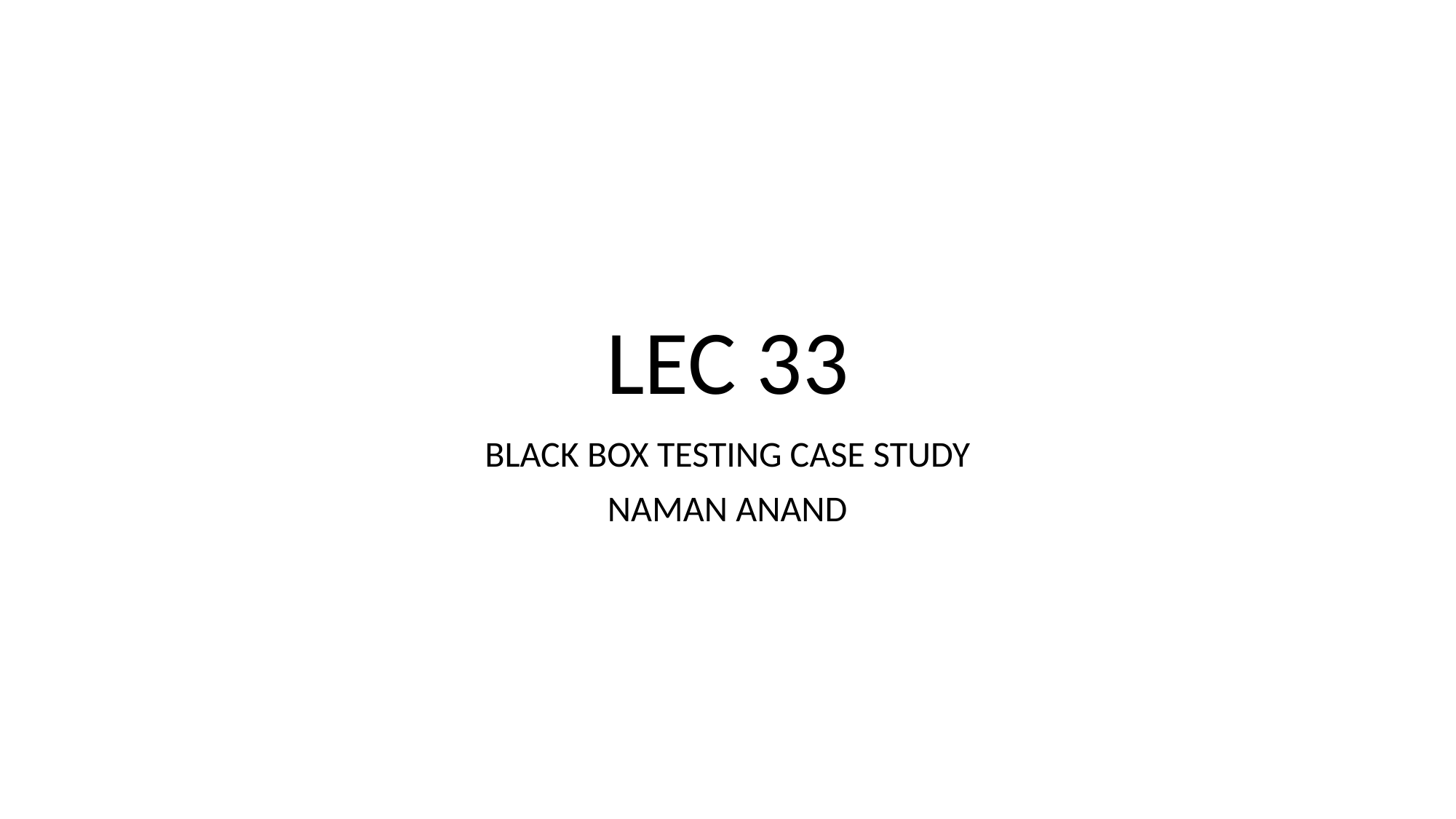

# LEC 33
BLACK BOX TESTING CASE STUDY
NAMAN ANAND